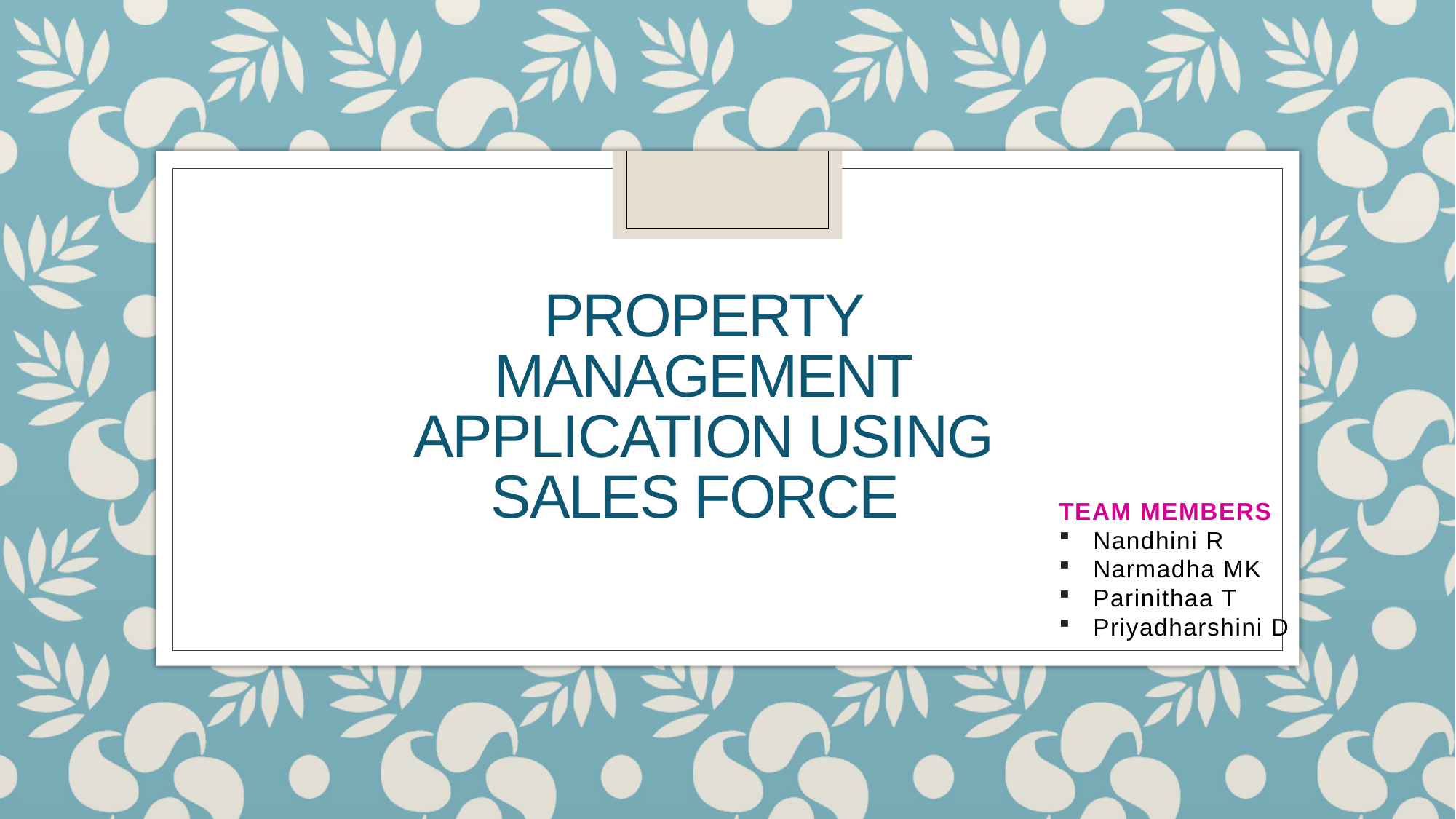

# PROPERTY MANAGEMENT APPLICATION USING SALES FORCE
TEAM MEMBERS
Nandhini R
Narmadha MK
Parinithaa T
Priyadharshini D